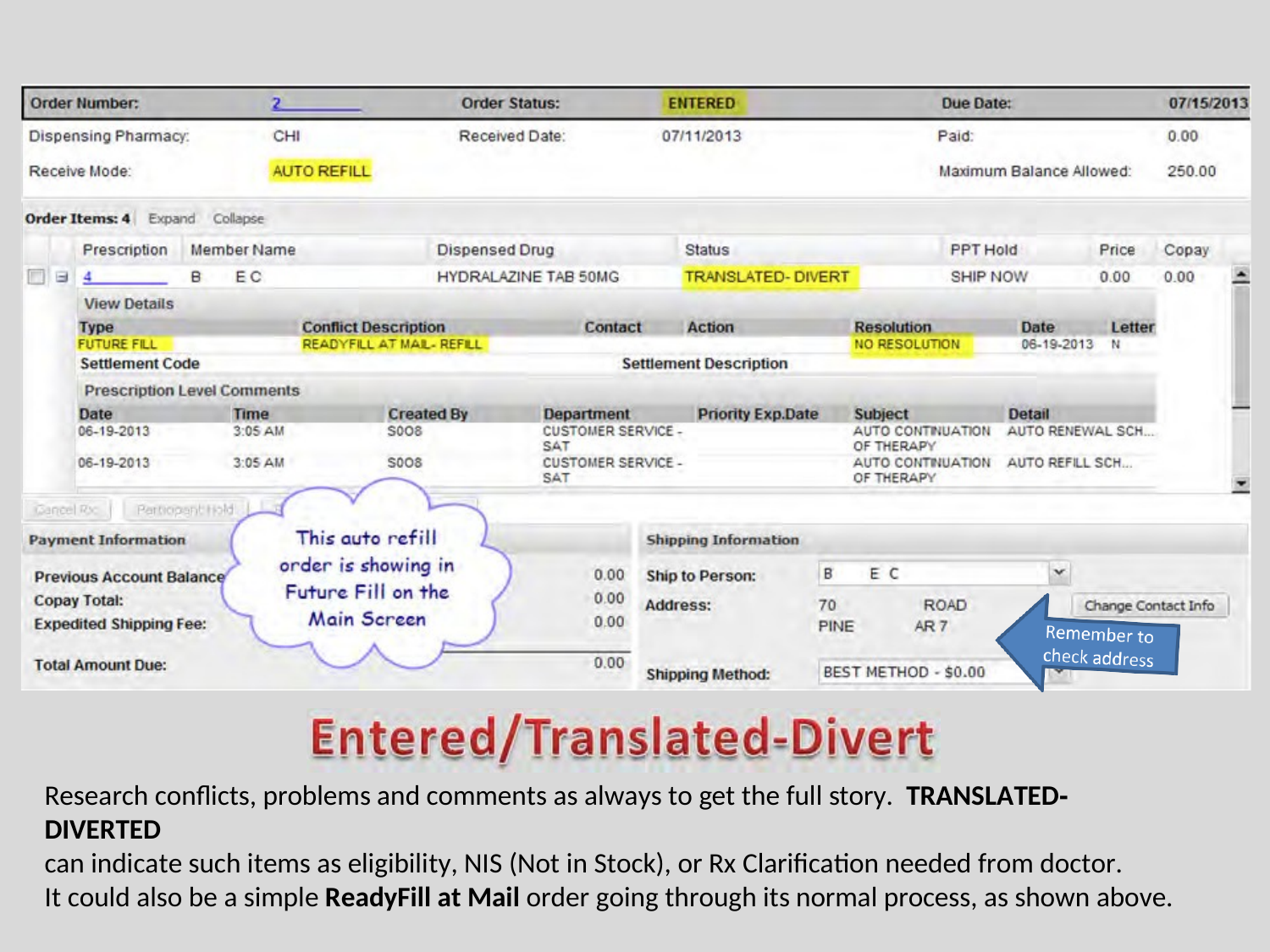

Research conflicts, problems and comments as always to get the full story.  TRANSLATED‐DIVERTED
can indicate such items as eligibility, NIS (Not in Stock), or Rx Clarification needed from doctor.
It could also be a simple ReadyFill at Mail order going through its normal process, as shown above.